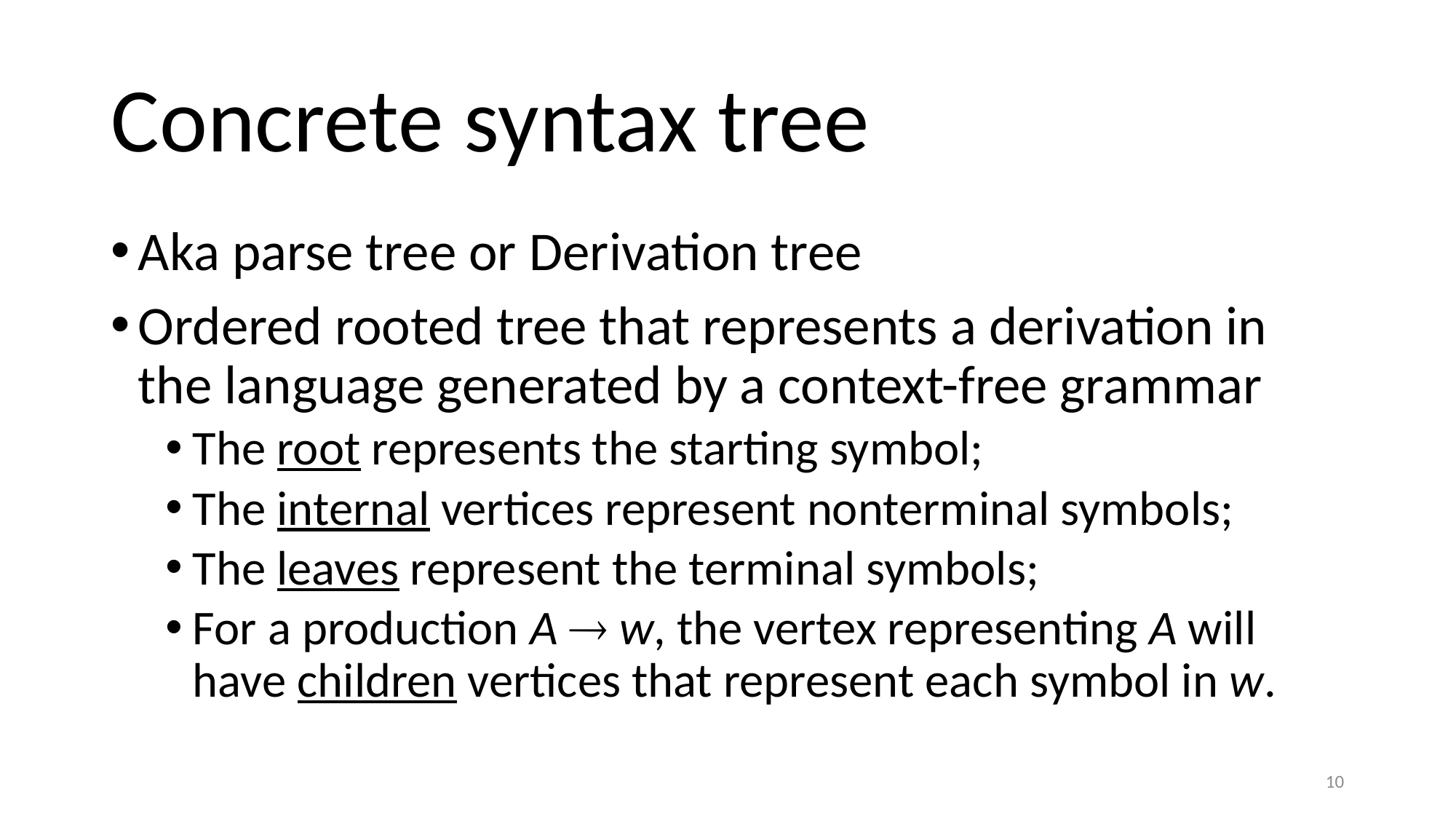

# Concrete syntax tree
Aka parse tree or Derivation tree
Ordered rooted tree that represents a derivation in the language generated by a context-free grammar
The root represents the starting symbol;
The internal vertices represent nonterminal symbols;
The leaves represent the terminal symbols;
For a production A → w, the vertex representing A will have children vertices that represent each symbol in w.
10